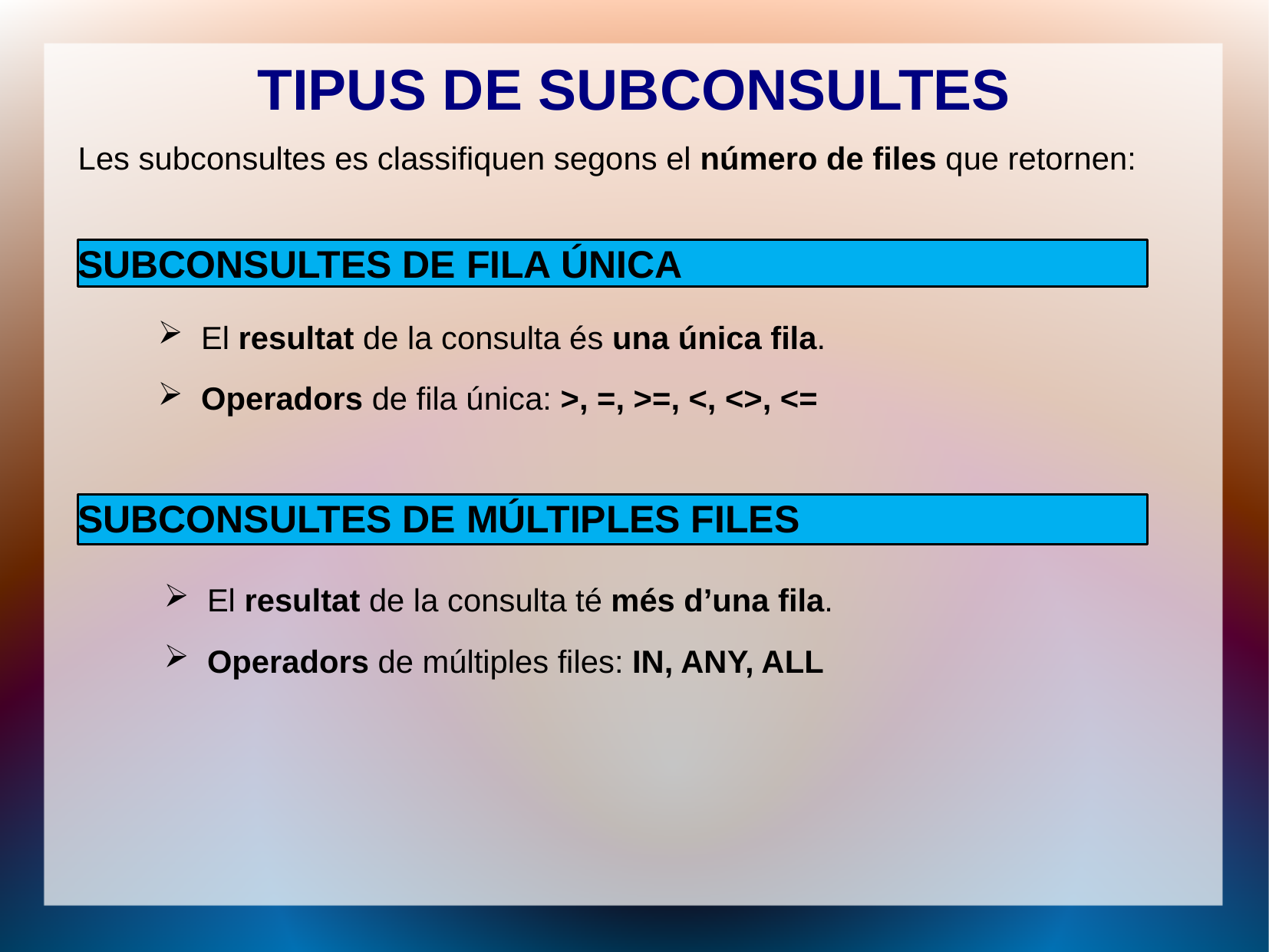

TIPUS DE SUBCONSULTES
Les subconsultes es classifiquen segons el número de files que retornen:
SUBCONSULTES DE FILA ÚNICA

El resultat de la consulta és una única fila.
Operadors de fila única: >, =, >=, <, <>, <=
SUBCONSULTES DE MÚLTIPLES FILES
El resultat de la consulta té més d’una fila.
Operadors de múltiples files: IN, ANY, ALL